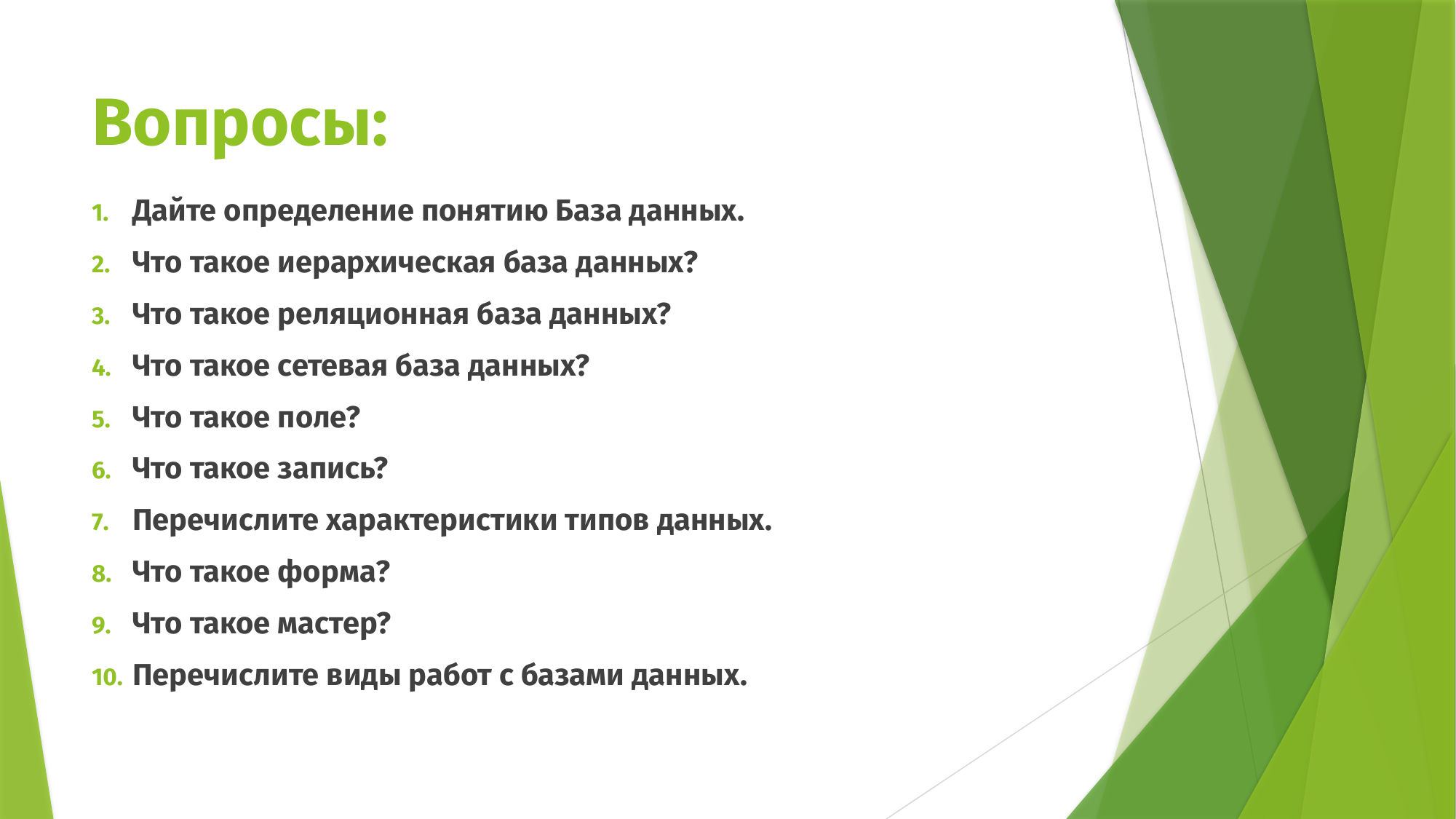

# Вопросы:
Дайте определение понятию База данных.
Что такое иерархическая база данных?
Что такое реляционная база данных?
Что такое сетевая база данных?
Что такое поле?
Что такое запись?
Перечислите характеристики типов данных.
Что такое форма?
Что такое мастер?
Перечислите виды работ с базами данных.